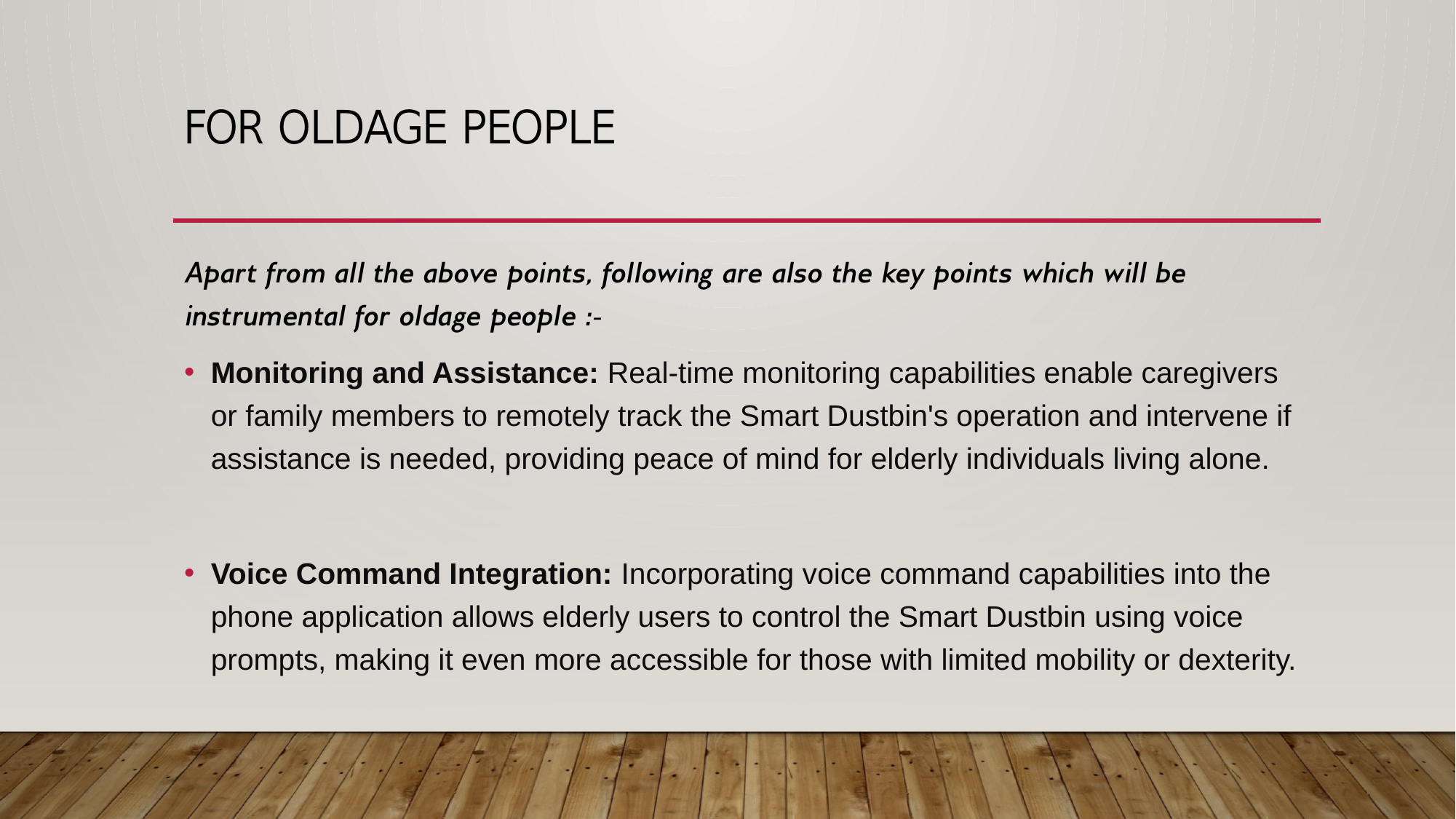

# For oldage people
Apart from all the above points, following are also the key points which will be instrumental for oldage people :-
Monitoring and Assistance: Real-time monitoring capabilities enable caregivers or family members to remotely track the Smart Dustbin's operation and intervene if assistance is needed, providing peace of mind for elderly individuals living alone.

Voice Command Integration: Incorporating voice command capabilities into the phone application allows elderly users to control the Smart Dustbin using voice prompts, making it even more accessible for those with limited mobility or dexterity.